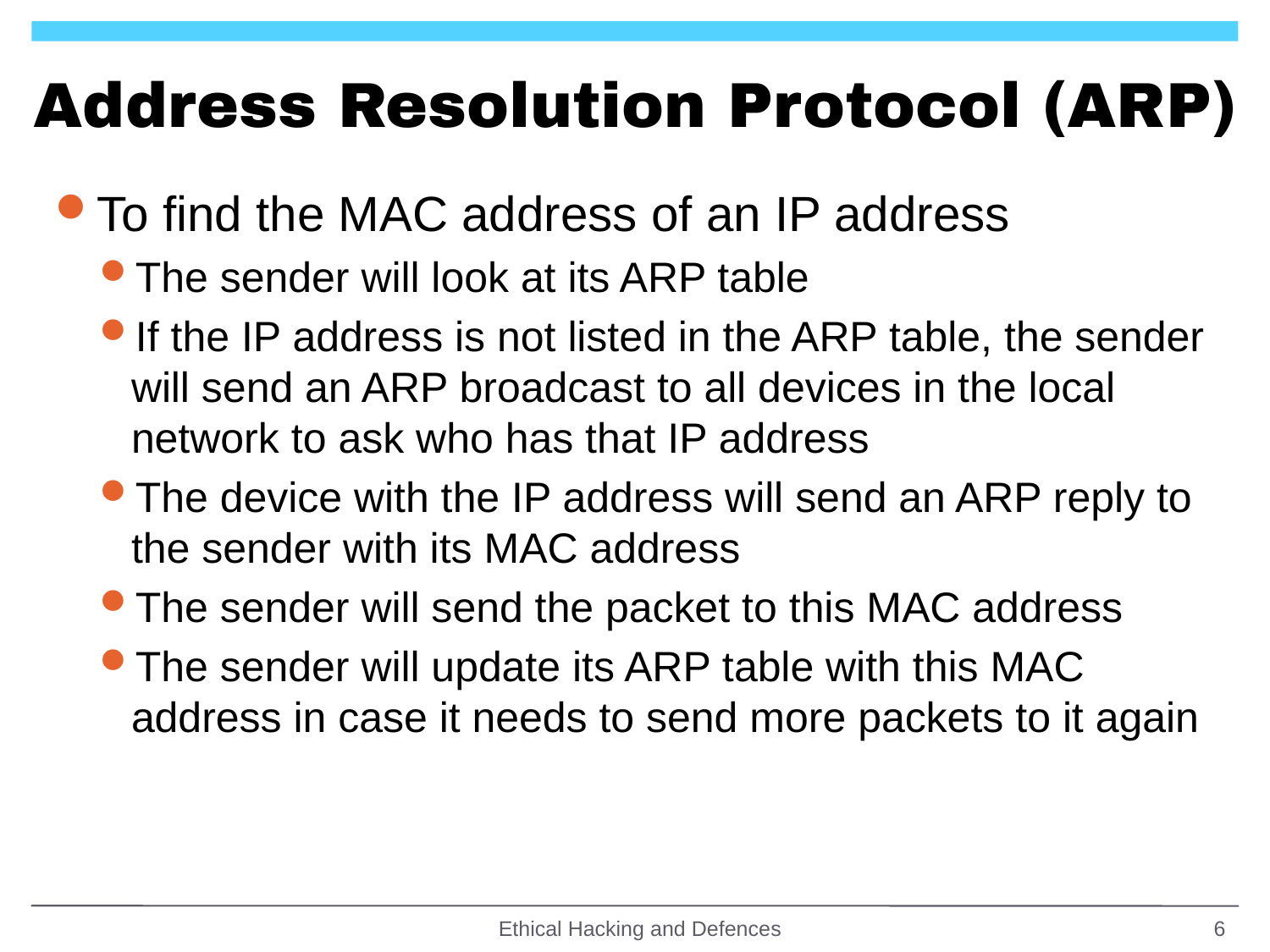

# Address Resolution Protocol (ARP)
To find the MAC address of an IP address
The sender will look at its ARP table
If the IP address is not listed in the ARP table, the sender will send an ARP broadcast to all devices in the local network to ask who has that IP address
The device with the IP address will send an ARP reply to the sender with its MAC address
The sender will send the packet to this MAC address
The sender will update its ARP table with this MAC address in case it needs to send more packets to it again

Ethical Hacking and Defences
6